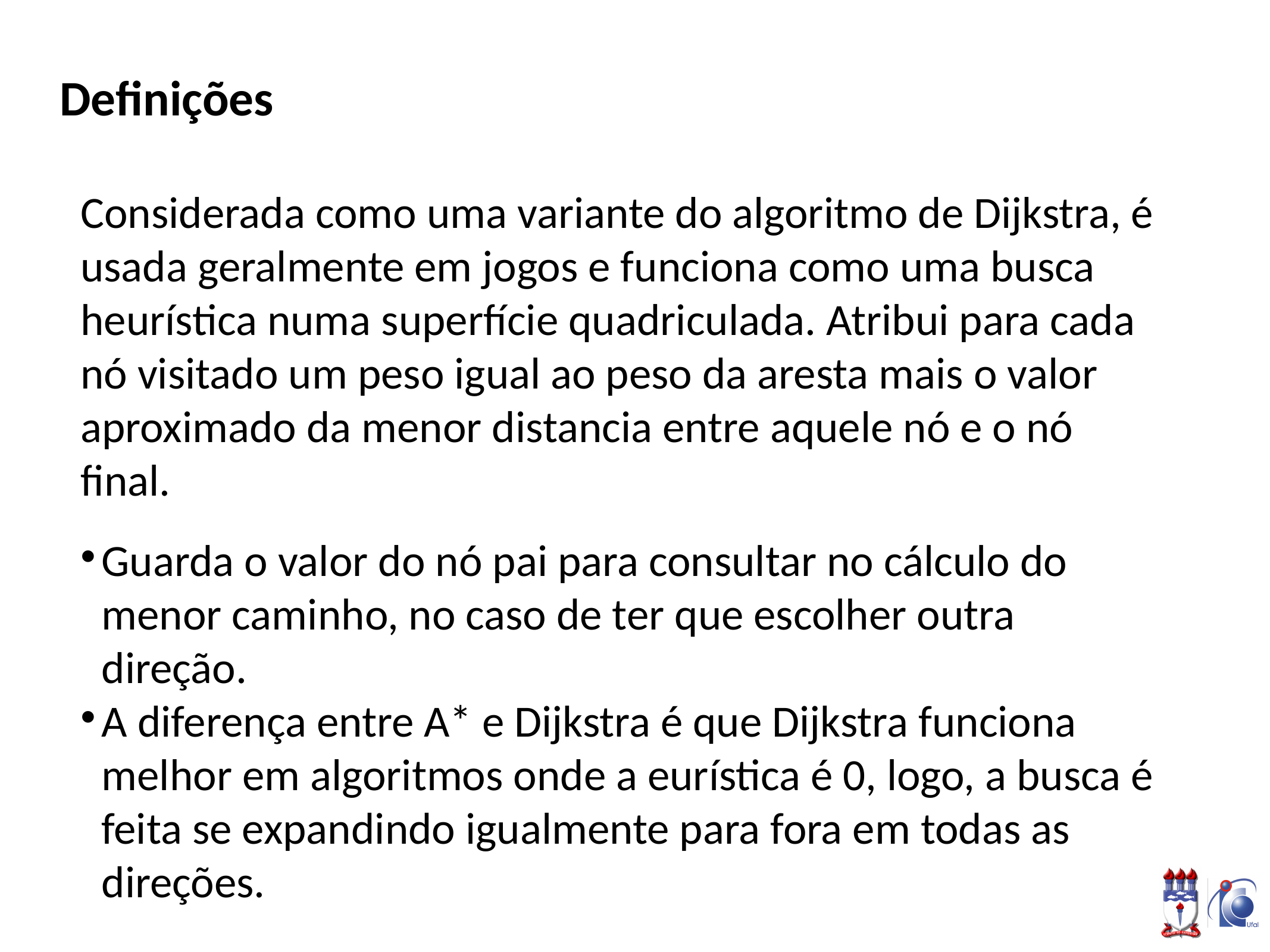

Definições
Considerada como uma variante do algoritmo de Dijkstra, é usada geralmente em jogos e funciona como uma busca heurística numa superfície quadriculada. Atribui para cada nó visitado um peso igual ao peso da aresta mais o valor aproximado da menor distancia entre aquele nó e o nó final.

Guarda o valor do nó pai para consultar no cálculo do menor caminho, no caso de ter que escolher outra direção.
A diferença entre A* e Dijkstra é que Dijkstra funciona melhor em algoritmos onde a eurística é 0, logo, a busca é feita se expandindo igualmente para fora em todas as direções.